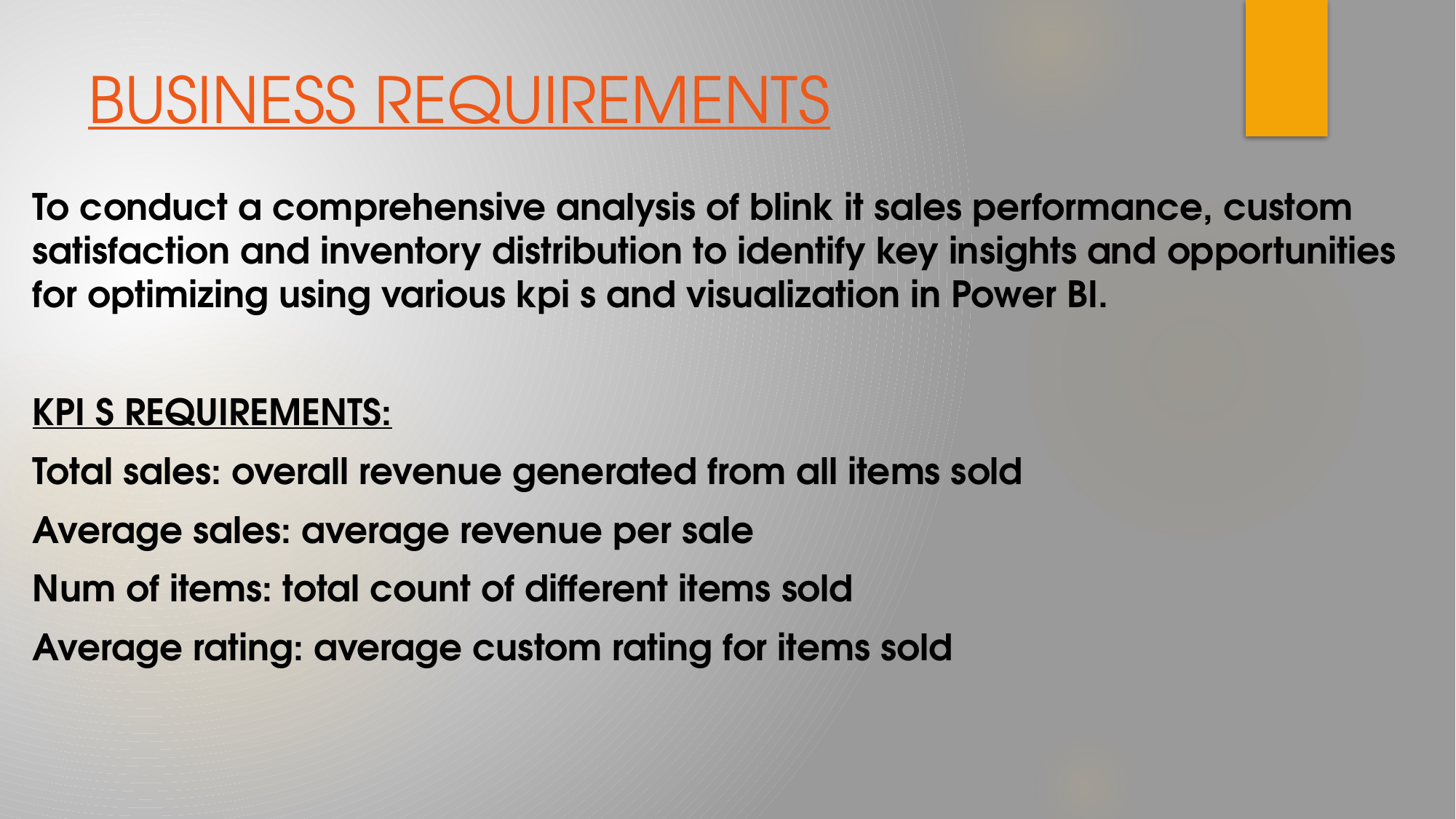

# BUSINESS REQUIREMENTS
To conduct a comprehensive analysis of blink it sales performance, custom satisfaction and inventory distribution to identify key insights and opportunities for optimizing using various kpi s and visualization in Power BI.

KPI S REQUIREMENTS:
Total sales: overall revenue generated from all items sold
Average sales: average revenue per sale
Num of items: total count of different items sold
Average rating: average custom rating for items sold